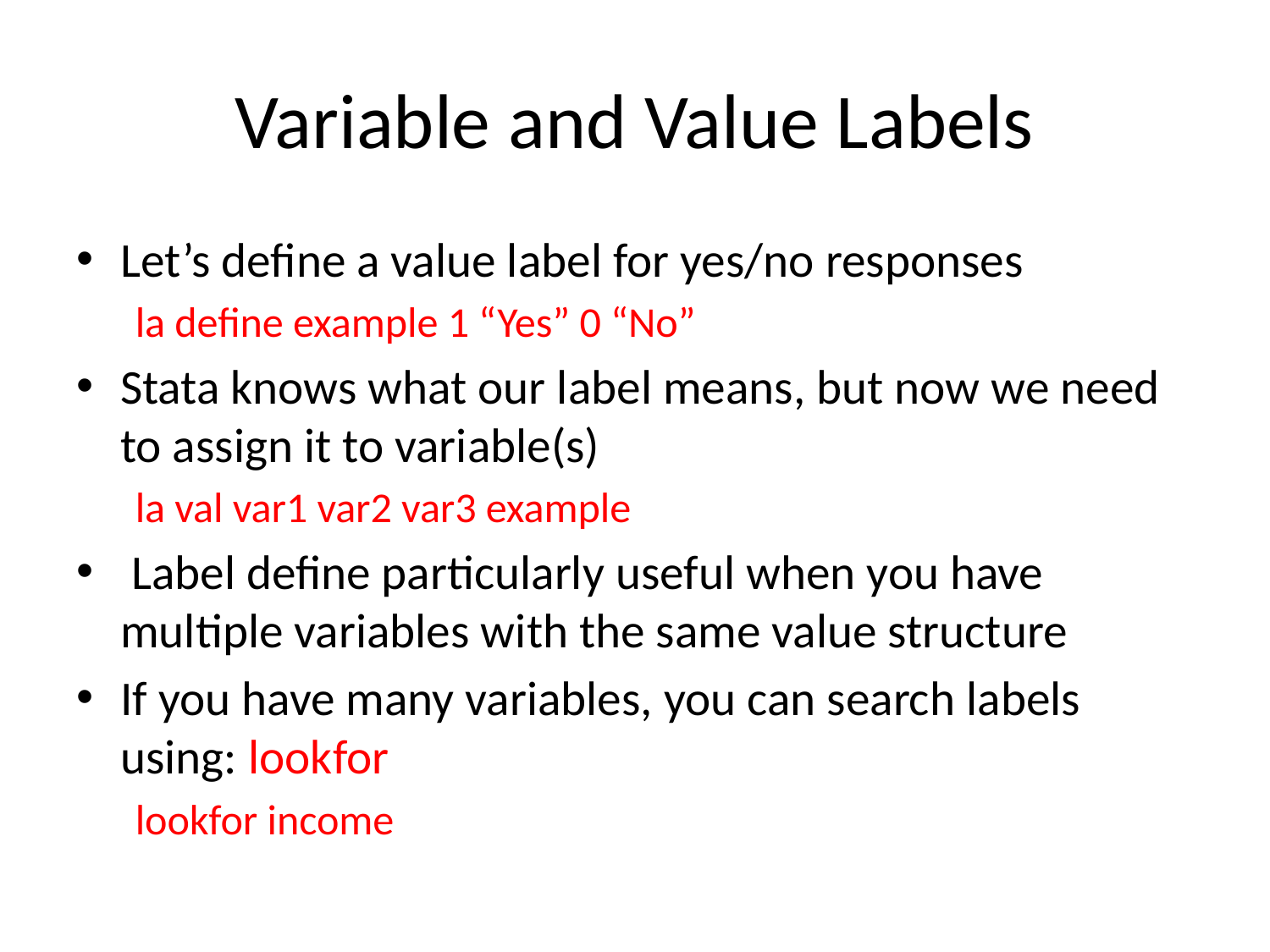

# Variable and Value Labels
Let’s define a value label for yes/no responses
la define example 1 “Yes” 0 “No”
Stata knows what our label means, but now we need to assign it to variable(s)
la val var1 var2 var3 example
 Label define particularly useful when you have multiple variables with the same value structure
If you have many variables, you can search labels using: lookfor
lookfor income